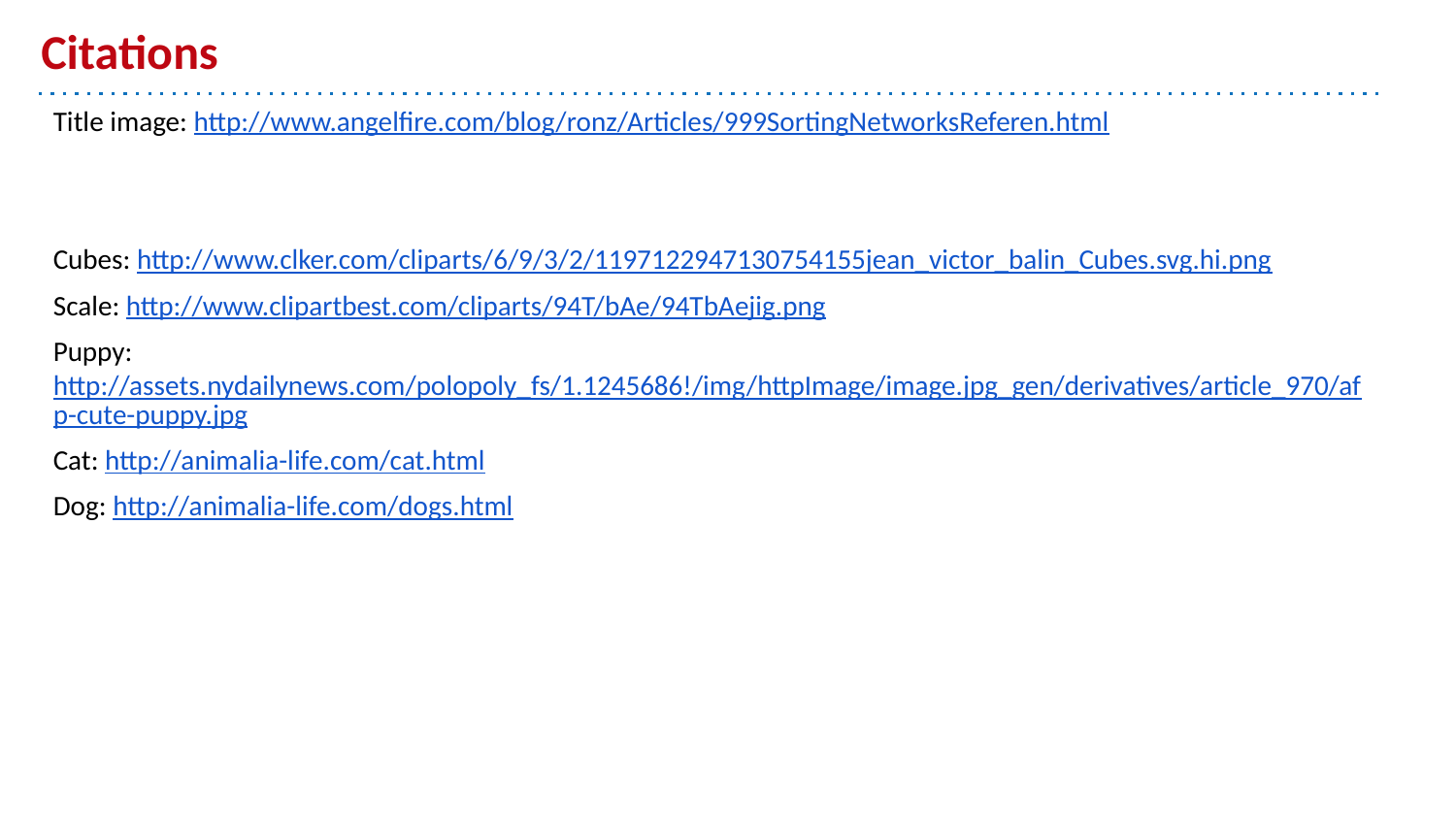

# Citations
Title image: http://www.angelfire.com/blog/ronz/Articles/999SortingNetworksReferen.html

Cubes: http://www.clker.com/cliparts/6/9/3/2/1197122947130754155jean_victor_balin_Cubes.svg.hi.png
Scale: http://www.clipartbest.com/cliparts/94T/bAe/94TbAejig.png
Puppy:http://assets.nydailynews.com/polopoly_fs/1.1245686!/img/httpImage/image.jpg_gen/derivatives/article_970/afp-cute-puppy.jpg
Cat: http://animalia-life.com/cat.html
Dog: http://animalia-life.com/dogs.html